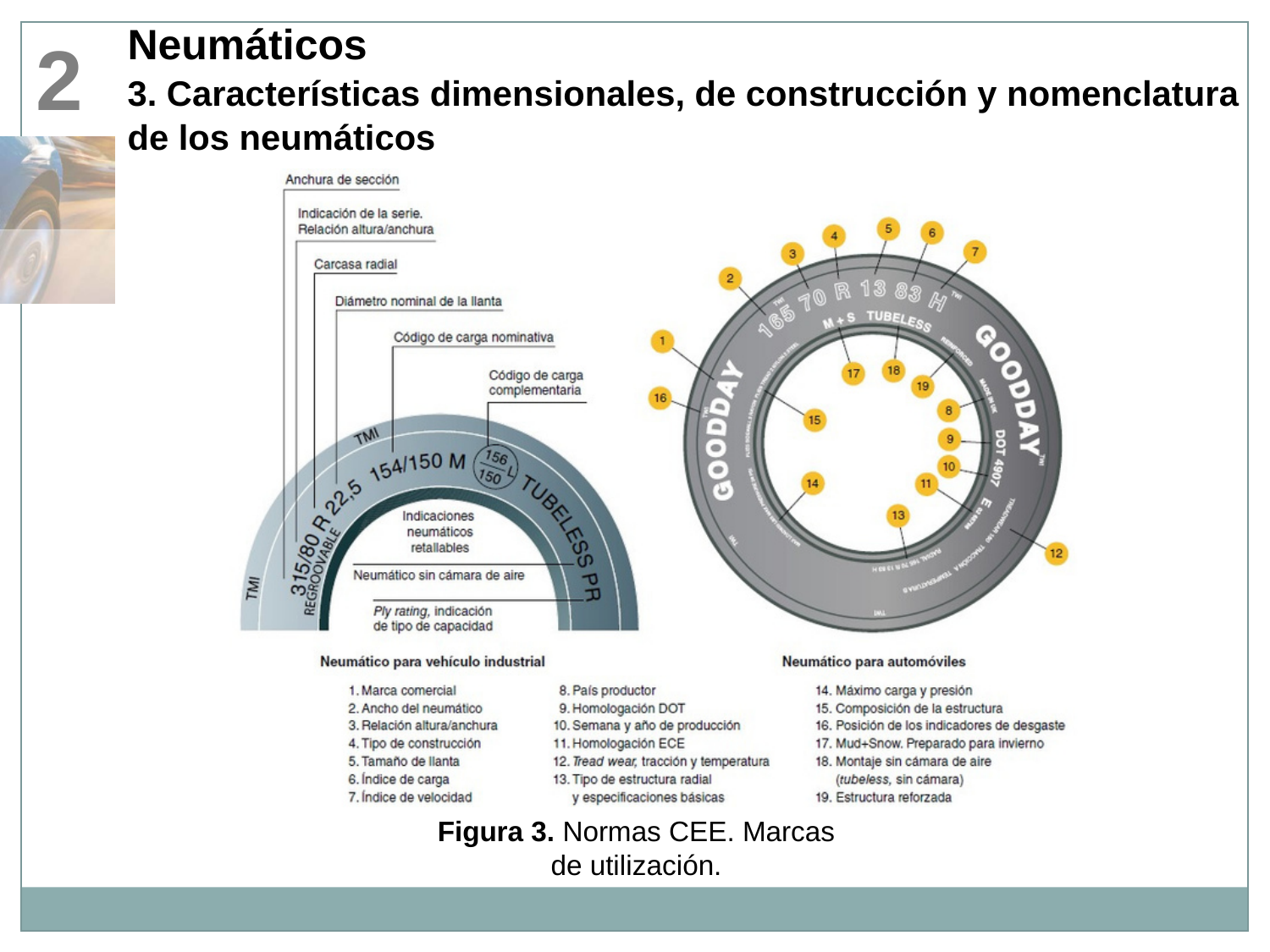

2
Neumáticos
3. Características dimensionales, de construcción y nomenclatura de los neumáticos

Figura 3. Normas CEE. Marcas de utilización.